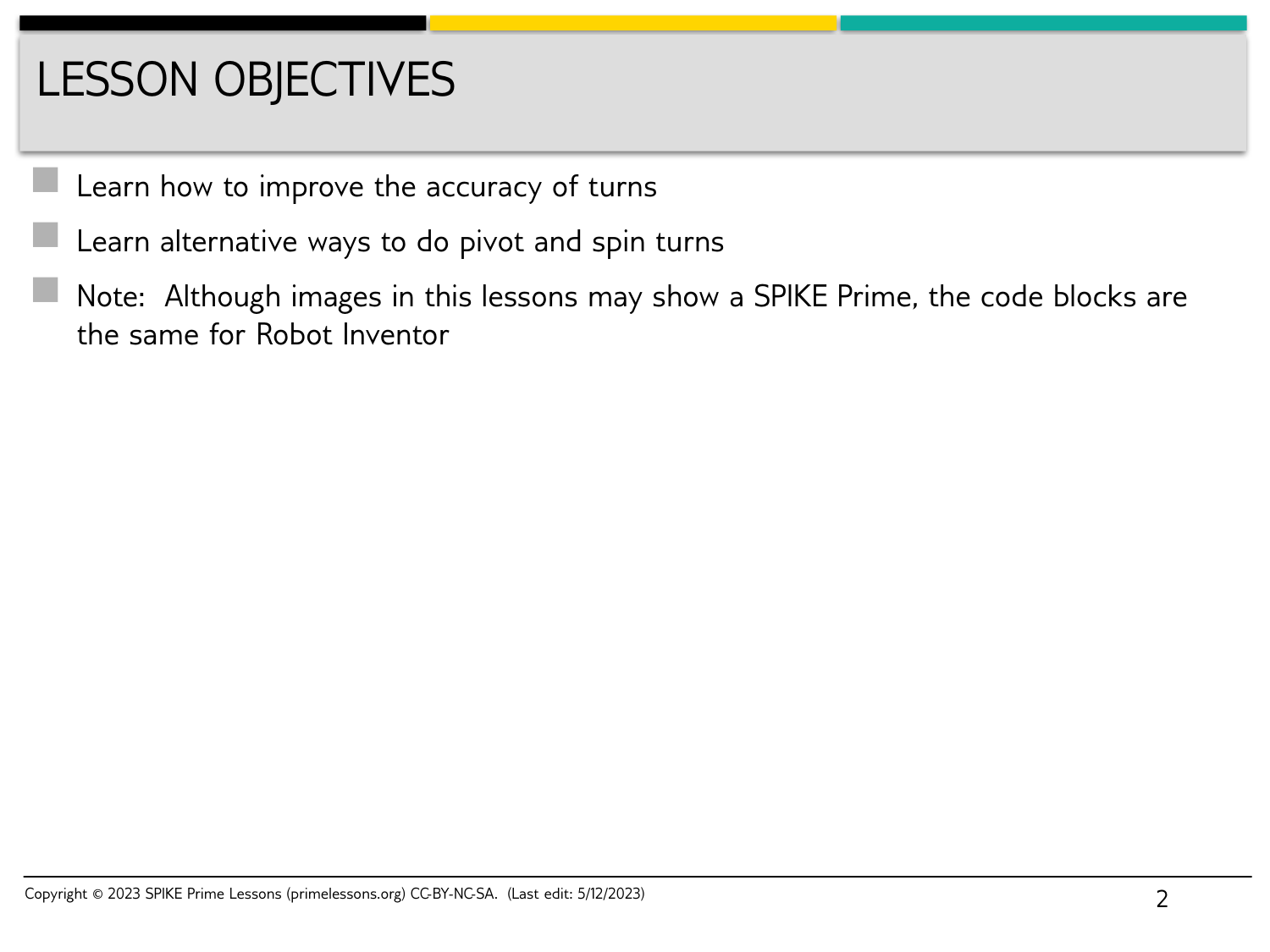

# Lesson Objectives
Learn how to improve the accuracy of turns
Learn alternative ways to do pivot and spin turns
Note:  Although images in this lessons may show a SPIKE Prime, the code blocks are the same for Robot Inventor

2
Copyright © 2023 SPIKE Prime Lessons (primelessons.org) CC-BY-NC-SA.  (Last edit: 5/12/2023)